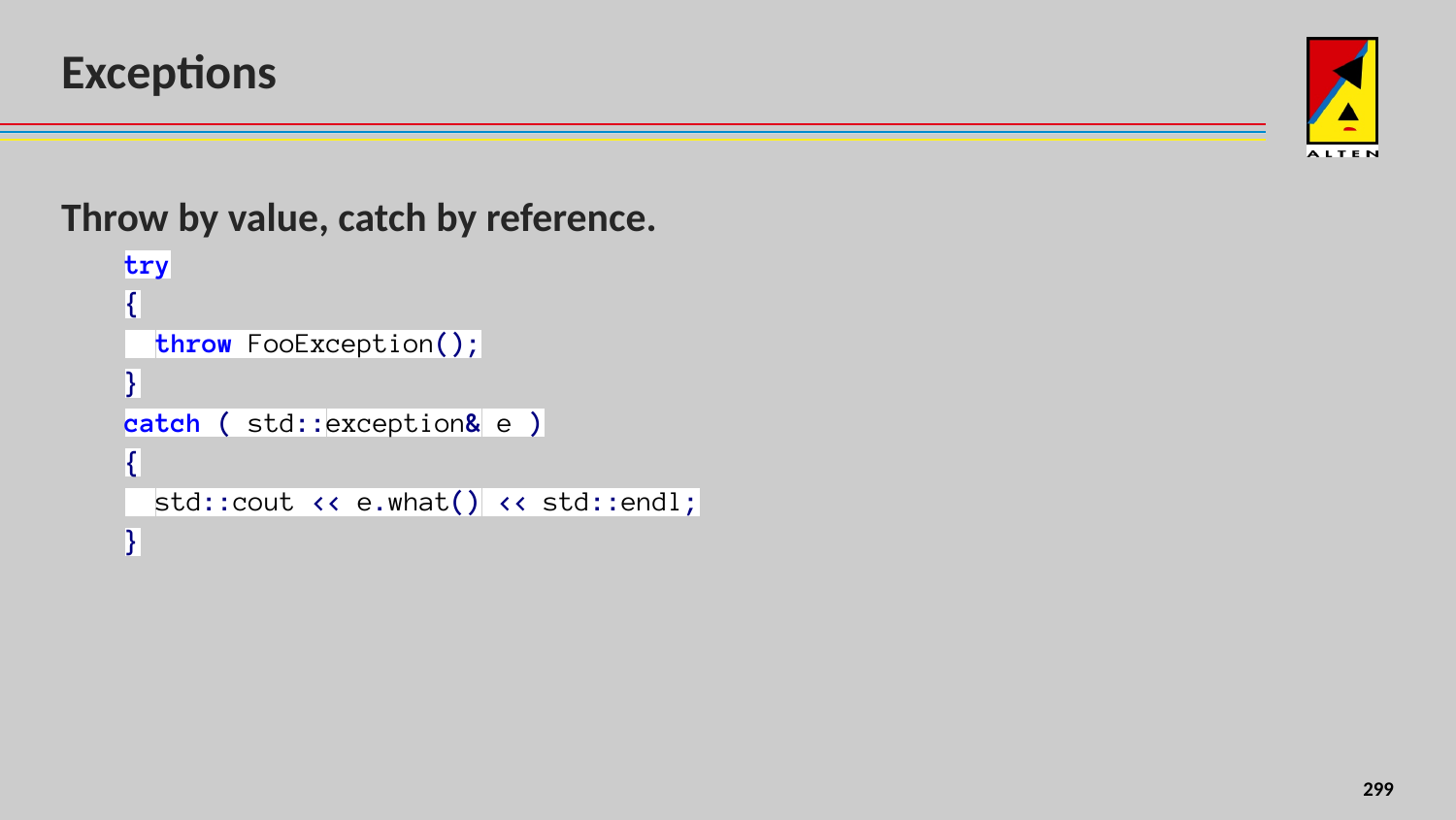

# Exceptions
Throw by value, catch by reference.
try
{
  throw FooException();
}
catch ( std::exception& e )
{
  std::cout << e.what() << std::endl;
}

299